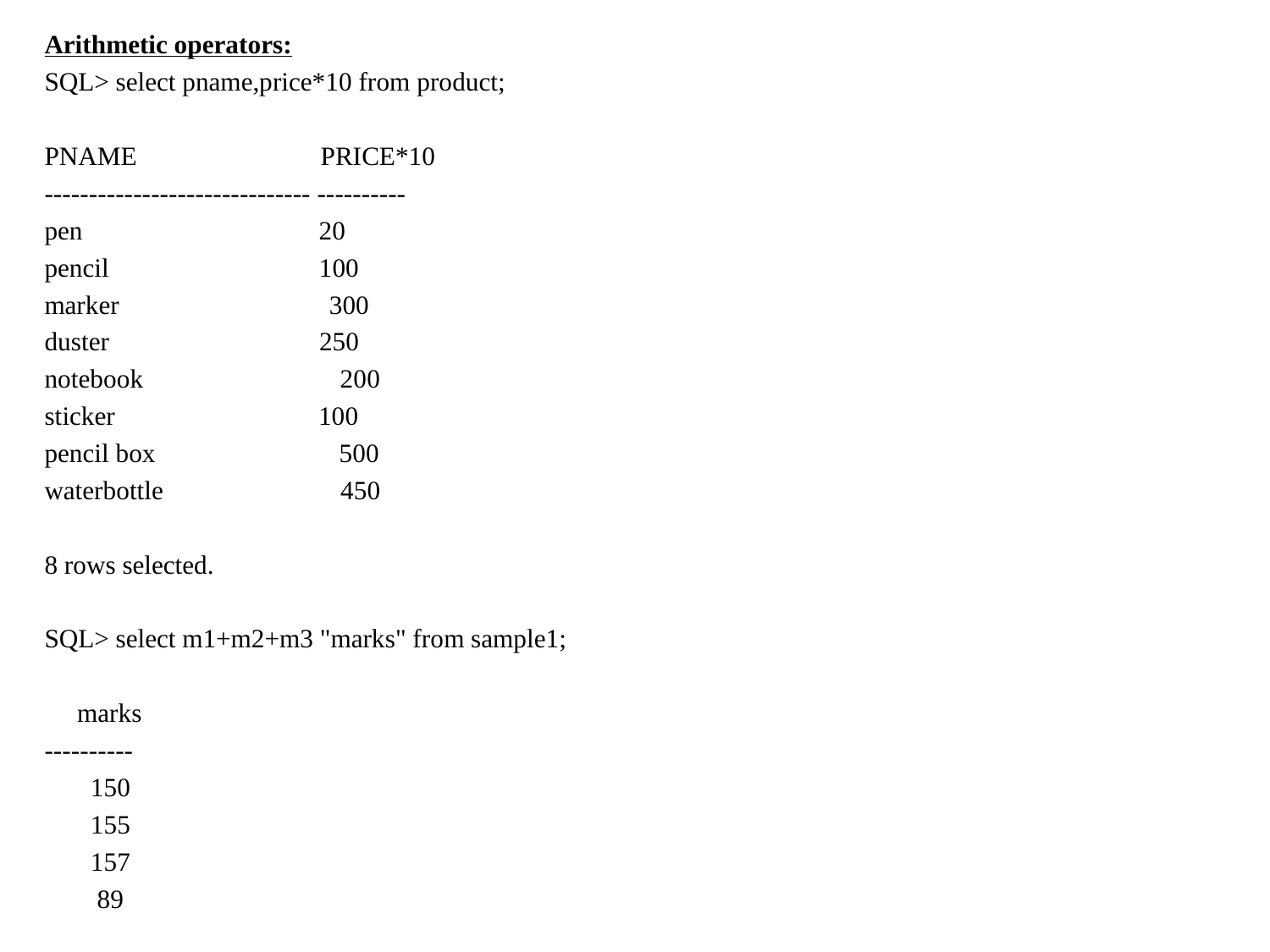

Arithmetic operators:
SQL> select pname,price*10 from product;

PNAME                            PRICE*10
------------------------------ ----------
pen                                    20
pencil                                100
marker                                300
duster                                250
notebook                              200
sticker                               100
pencil box                            500
waterbottle                           450

8 rows selected.

SQL> select m1+m2+m3 "marks" from sample1;

     marks
----------
       150
       155
       157
        89